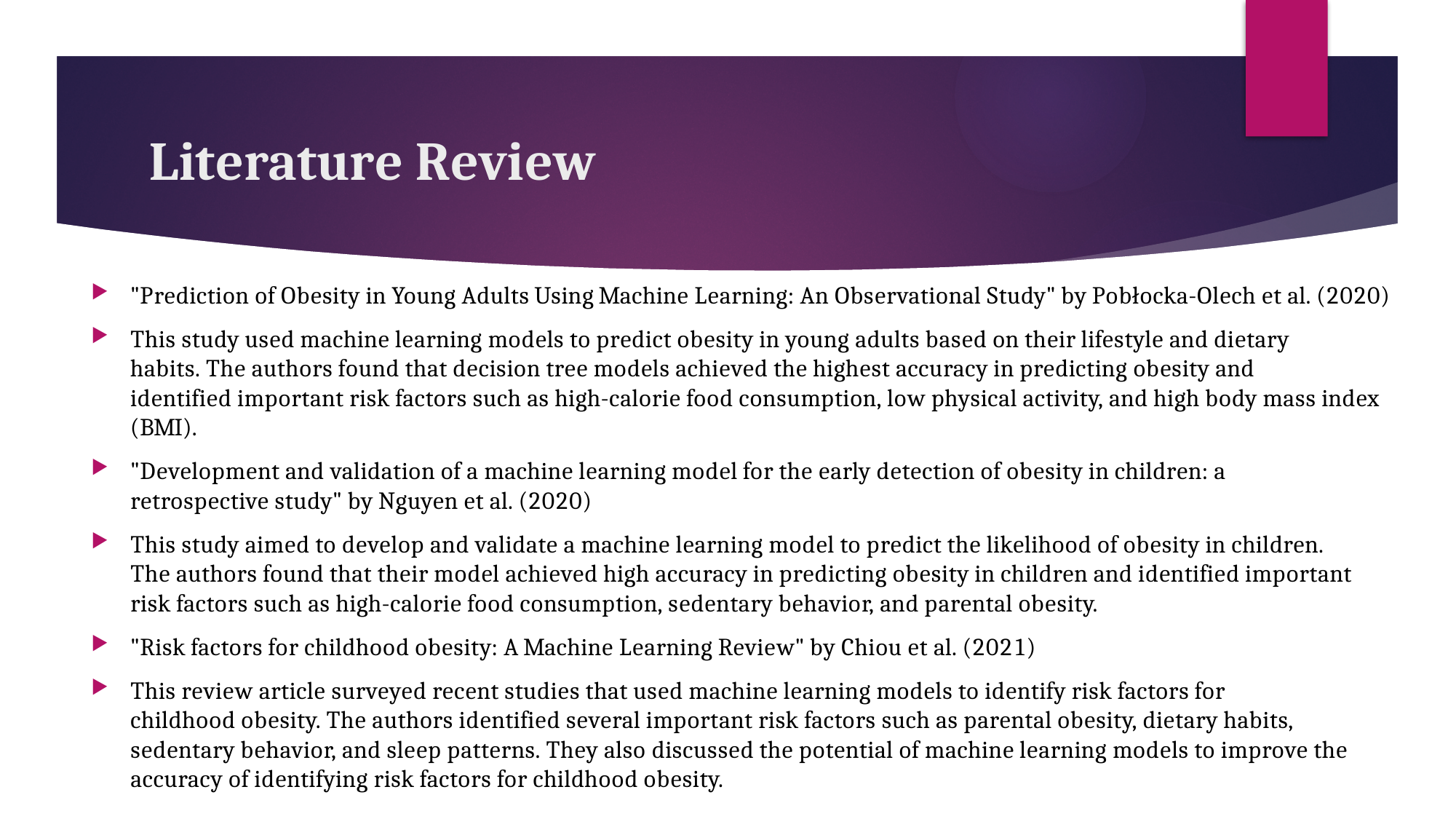

# Literature Review
"Prediction of Obesity in Young Adults Using Machine Learning: An Observational Study" by Pobłocka-Olech et al. (2020)
This study used machine learning models to predict obesity in young adults based on their lifestyle and dietary habits. The authors found that decision tree models achieved the highest accuracy in predicting obesity and identified important risk factors such as high-calorie food consumption, low physical activity, and high body mass index (BMI).
"Development and validation of a machine learning model for the early detection of obesity in children: a retrospective study" by Nguyen et al. (2020)
This study aimed to develop and validate a machine learning model to predict the likelihood of obesity in children. The authors found that their model achieved high accuracy in predicting obesity in children and identified important risk factors such as high-calorie food consumption, sedentary behavior, and parental obesity.
"Risk factors for childhood obesity: A Machine Learning Review" by Chiou et al. (2021)
This review article surveyed recent studies that used machine learning models to identify risk factors for childhood obesity. The authors identified several important risk factors such as parental obesity, dietary habits, sedentary behavior, and sleep patterns. They also discussed the potential of machine learning models to improve the accuracy of identifying risk factors for childhood obesity.